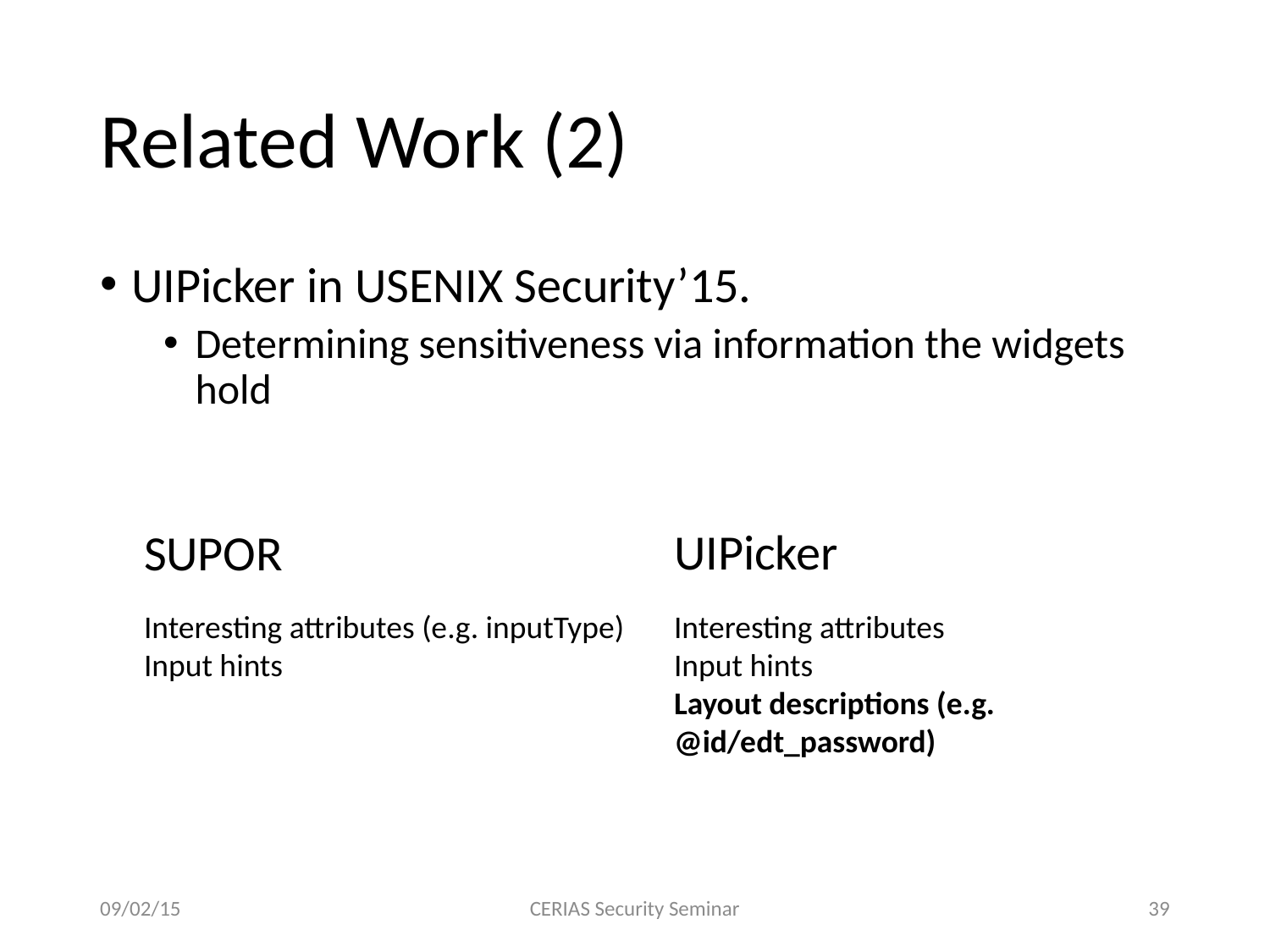

# Related Work (2)
UIPicker in USENIX Security’15.
Determining sensitiveness via information the widgets hold
UIPicker
SUPOR
Interesting attributes (e.g. inputType)
Input hints
Interesting attributes
Input hints
Layout descriptions (e.g. @id/edt_password)
09/02/15
CERIAS Security Seminar
39